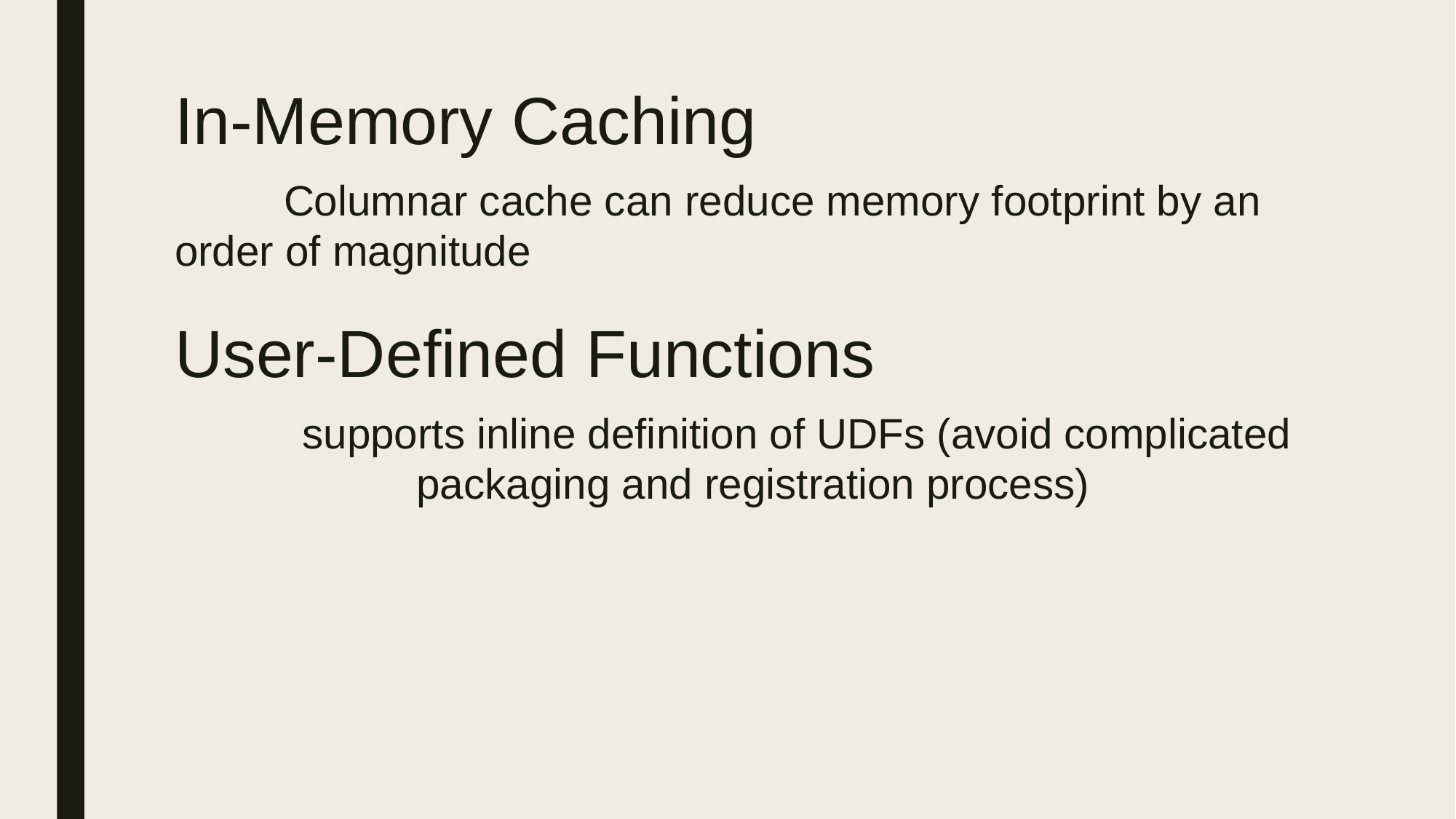

# In-Memory Caching Columnar cache can reduce memory footprint by an order of magnitude User-Defined Functions supports inline definition of UDFs (avoid complicated 		  packaging and registration process)